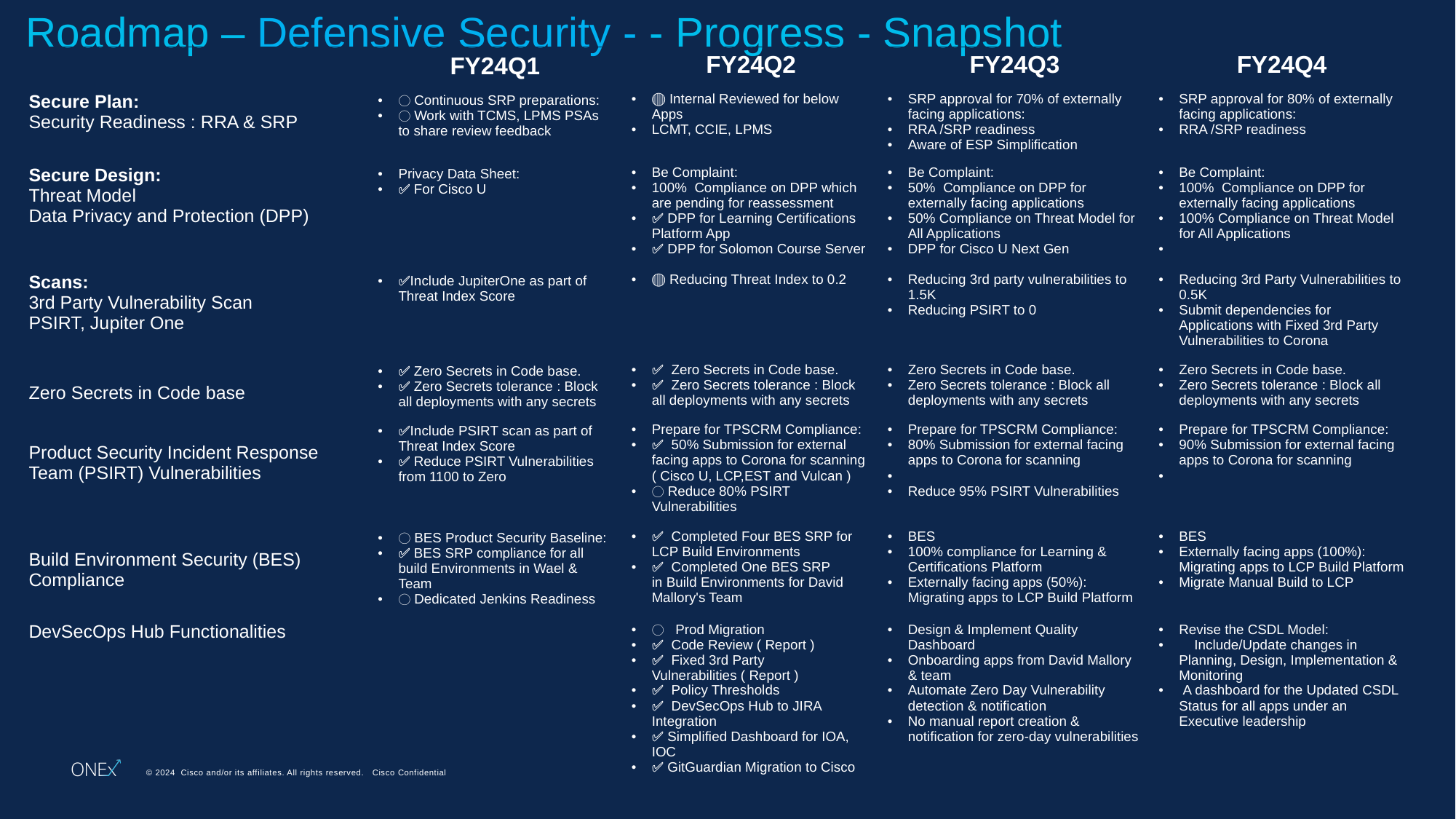

# Roadmap – Defensive Security - - Progress - Snapshot
| ​ | FY24Q1 | FY24Q2​ | FY24Q3​ | FY24Q4​ |
| --- | --- | --- | --- | --- |
| Secure Plan:​ Security Readiness : RRA & SRP​ | 🌕 Continuous SRP preparations:​ 🌕 Work with TCMS, LPMS PSAs to share review feedback​ | 🔴 Internal Reviewed for below Apps​ LCMT​, CCIE​, LPMS​ | SRP approval for 70% of externally facing applications:​ RRA /SRP readiness​ Aware of ESP Simplification​ | SRP approval for 80% of externally facing applications:​ RRA /SRP readiness |
| Secure Design:​ Threat Model   ​ Data Privacy and Protection (DPP) ​ | Privacy Data Sheet:​ ✅ For Cisco U​ | Be Complaint:​ 100%  Compliance on DPP which are pending for reassessment​ ✅ DPP for Learning Certifications Platform App​ ✅ DPP for Solomon Course Server​ | Be Complaint:​ 50%  Compliance on DPP for externally facing applications​ 50% Compliance on Threat Model for All Applications​ DPP for Cisco U Next Gen | Be Complaint:​ 100%  Compliance on DPP for externally facing applications​ 100% Compliance on Threat Model for All Applications​ ​ |
| Scans:​ 3rd Party Vulnerability Scan​ PSIRT​, Jupiter One​ | ✅Include JupiterOne as part of Threat Index Score​ | 🔴 Reducing Threat Index to 0.2​ | Reducing 3rd party vulnerabilities to 1.5K​ Reducing PSIRT to 0​ | Reducing 3rd Party Vulnerabilities to 0.5K​ Submit dependencies for Applications with Fixed 3rd Party Vulnerabilities to Corona​ |
| ​ Zero Secrets in Code base​ | ✅ Zero Secrets in Code base.​ ✅ Zero Secrets tolerance : Block all deployments with any secrets​ | ✅  Zero Secrets in Code base.​ ✅  Zero Secrets tolerance : Block all deployments with any secrets​ | Zero Secrets in Code base.​ Zero Secrets tolerance : Block all deployments with any secrets​ | Zero Secrets in Code base.​ Zero Secrets tolerance : Block all deployments with any secrets​ |
| ​ Product Security Incident Response Team (PSIRT) Vulnerabilities​ | ✅Include PSIRT scan as part of Threat Index Score​ ✅ Reduce PSIRT Vulnerabilities from 1100 to Zero​ | Prepare for TPSCRM Compliance:​ ✅  50% Submission for external facing apps to Corona for scanning ( Cisco U, LCP,EST and Vulcan )​ 🌕 Reduce 80% PSIRT Vulnerabilities ​ | Prepare for TPSCRM Compliance:​ 80% Submission for external facing apps to Corona for scanning​ ​ Reduce 95% PSIRT Vulnerabilities ​ | Prepare for TPSCRM Compliance:​ 90% Submission for external facing apps to Corona for scanning​ ​ |
| ​ Build Environment Security (BES) Compliance​ | 🌕 BES Product Security Baseline: ​ ✅ BES SRP compliance for all build Environments in Wael & Team​ 🌕 Dedicated Jenkins Readiness​ | ✅  Completed Four BES SRP for LCP Build Environments​ ✅  Completed One BES SRP in Build Environments for David Mallory's Team​ | BES ​ 100% compliance for Learning & Certifications Platform​ Externally facing apps (50%): Migrating apps to LCP Build Platform​ | BES ​ Externally facing apps (100%): Migrating apps to LCP Build Platform​ Migrate Manual Build to LCP​ |
| DevSecOps Hub Functionalities​ |  | 🌕   Prod Migration​ ✅  Code Review ( Report )​ ✅  Fixed 3rd Party Vulnerabilities ( Report )​ ✅  Policy Thresholds​ ✅  DevSecOps Hub to JIRA Integration​ ✅ Simplified Dashboard for IOA, IOC​ ✅ GitGuardian Migration to Cisco​ | Design & Implement Quality Dashboard​ Onboarding apps from David Mallory & team​ Automate Zero Day Vulnerability detection & notification​ No manual report creation & notification for zero-day vulnerabilities​ | Revise the CSDL Model: ​     Include/Update changes in Planning, Design, Implementation & Monitoring​  A dashboard for the Updated CSDL Status for all apps under an Executive leadership​ |